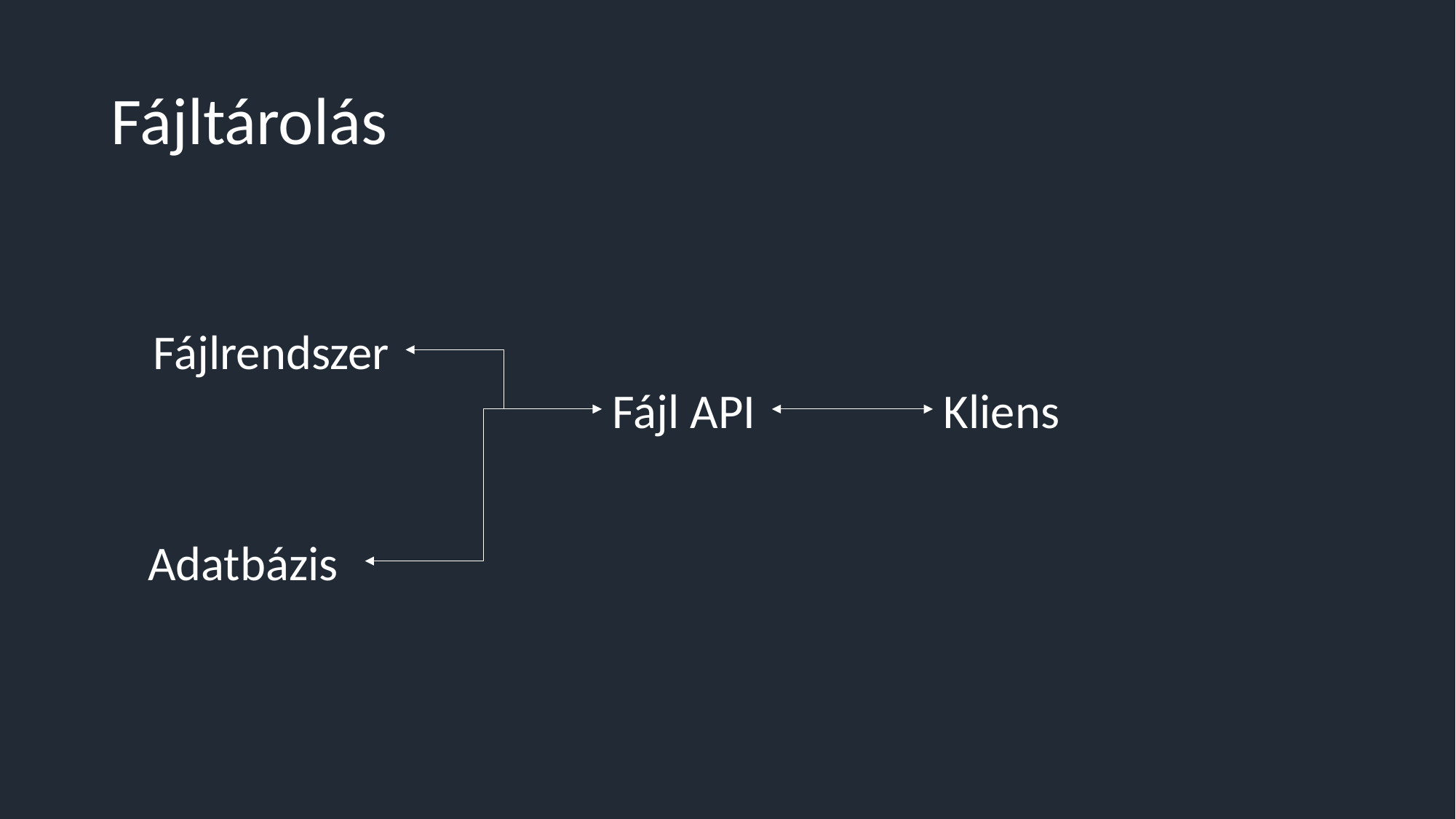

# Fájltárolás
Fájlrendszer
Fájl API
Kliens
Adatbázis